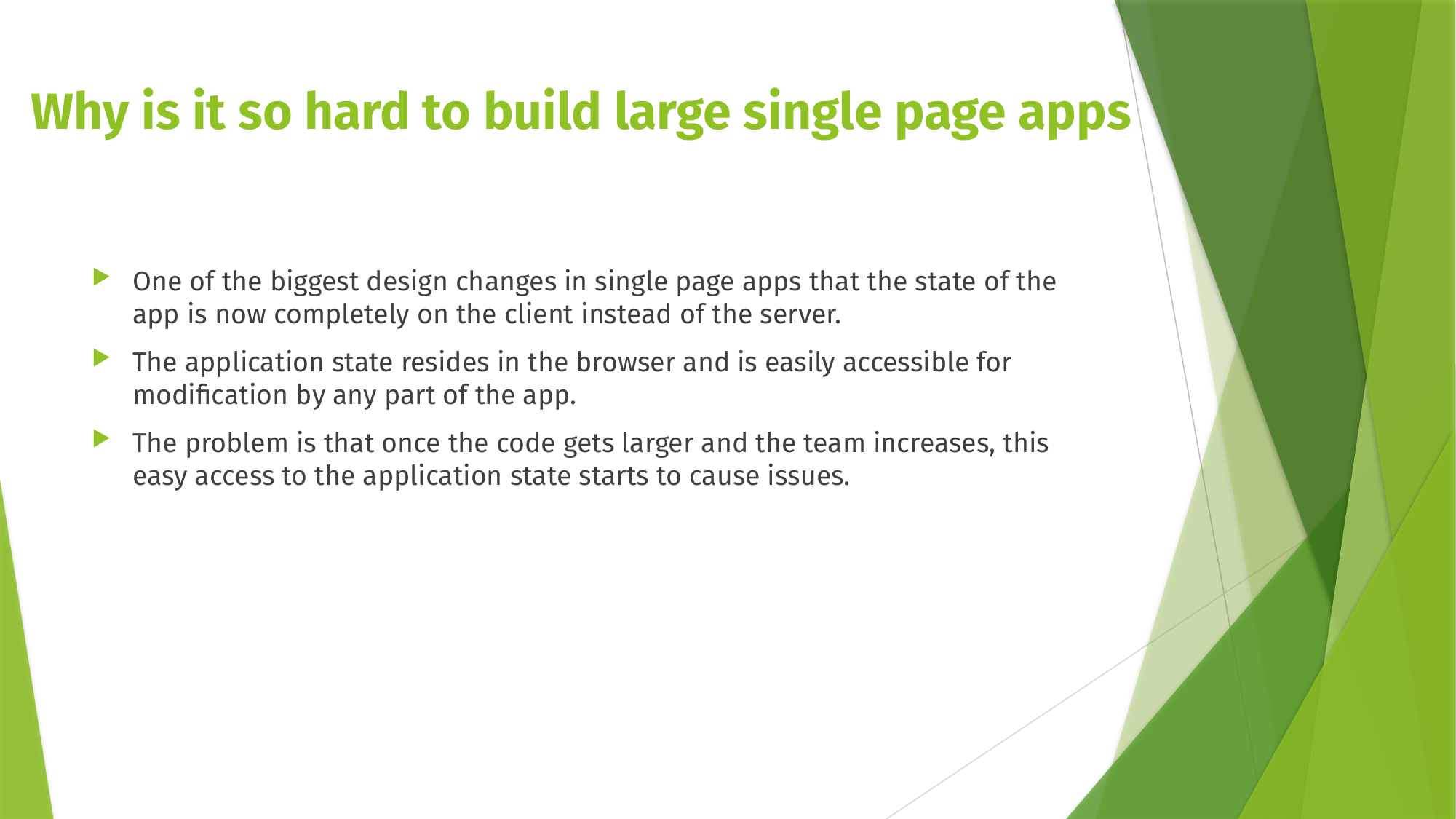

# Why is it so hard to build large single page apps
One of the biggest design changes in single page apps that the state of the app is now completely on the client instead of the server.
The application state resides in the browser and is easily accessible for modification by any part of the app.
The problem is that once the code gets larger and the team increases, this easy access to the application state starts to cause issues.